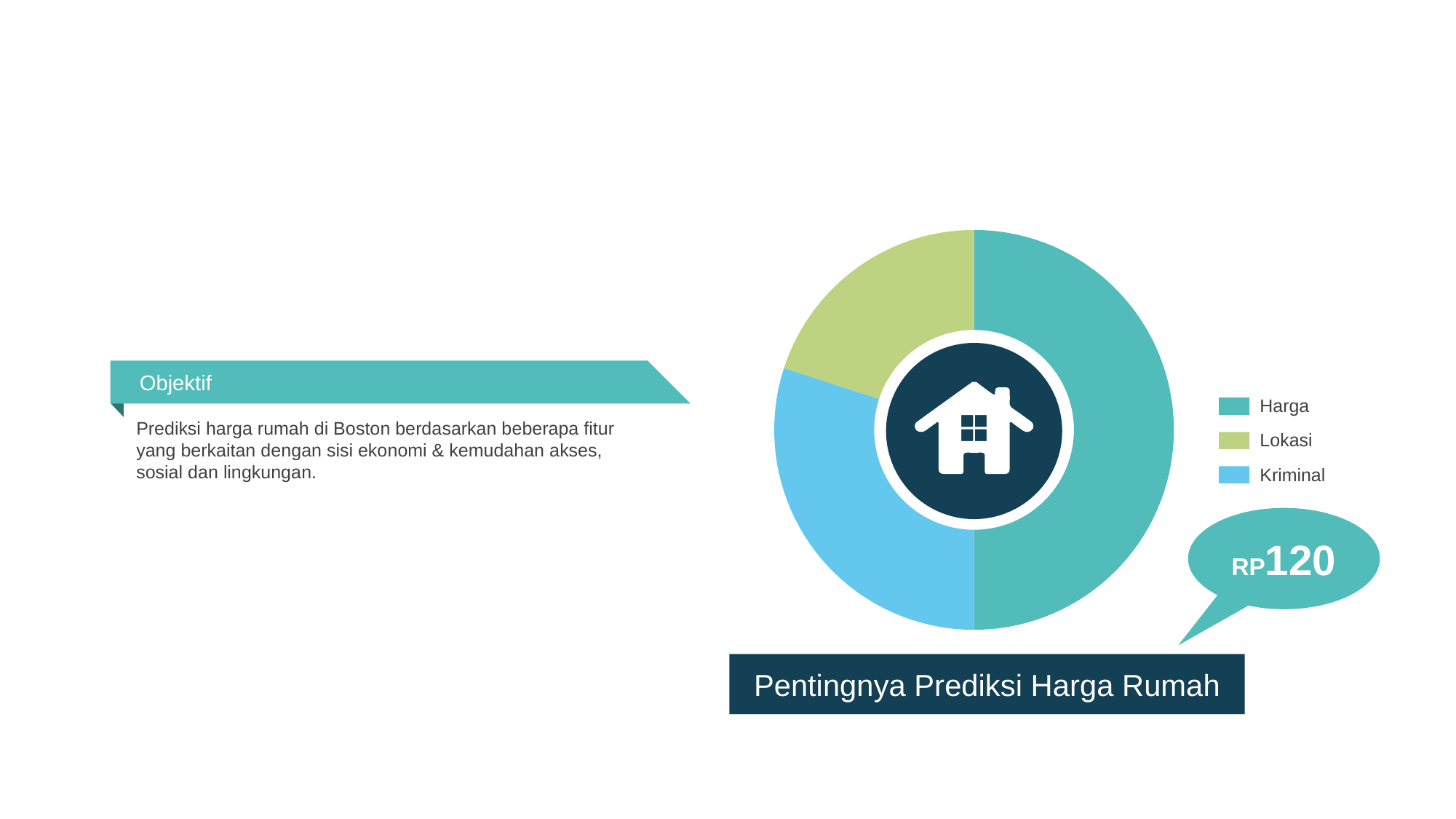

### Chart

| Category | Sales |
|---|---|
| Text A | 5.0 |
| Text B | 3.0 |
| Text C | 2.0 |

Objektif

Harga

Lokasi

Kriminal

Prediksi harga rumah di Boston berdasarkan beberapa fitur yang berkaitan dengan sisi ekonomi & kemudahan akses, sosial dan lingkungan.

RP120

Pentingnya Prediksi Harga Rumah